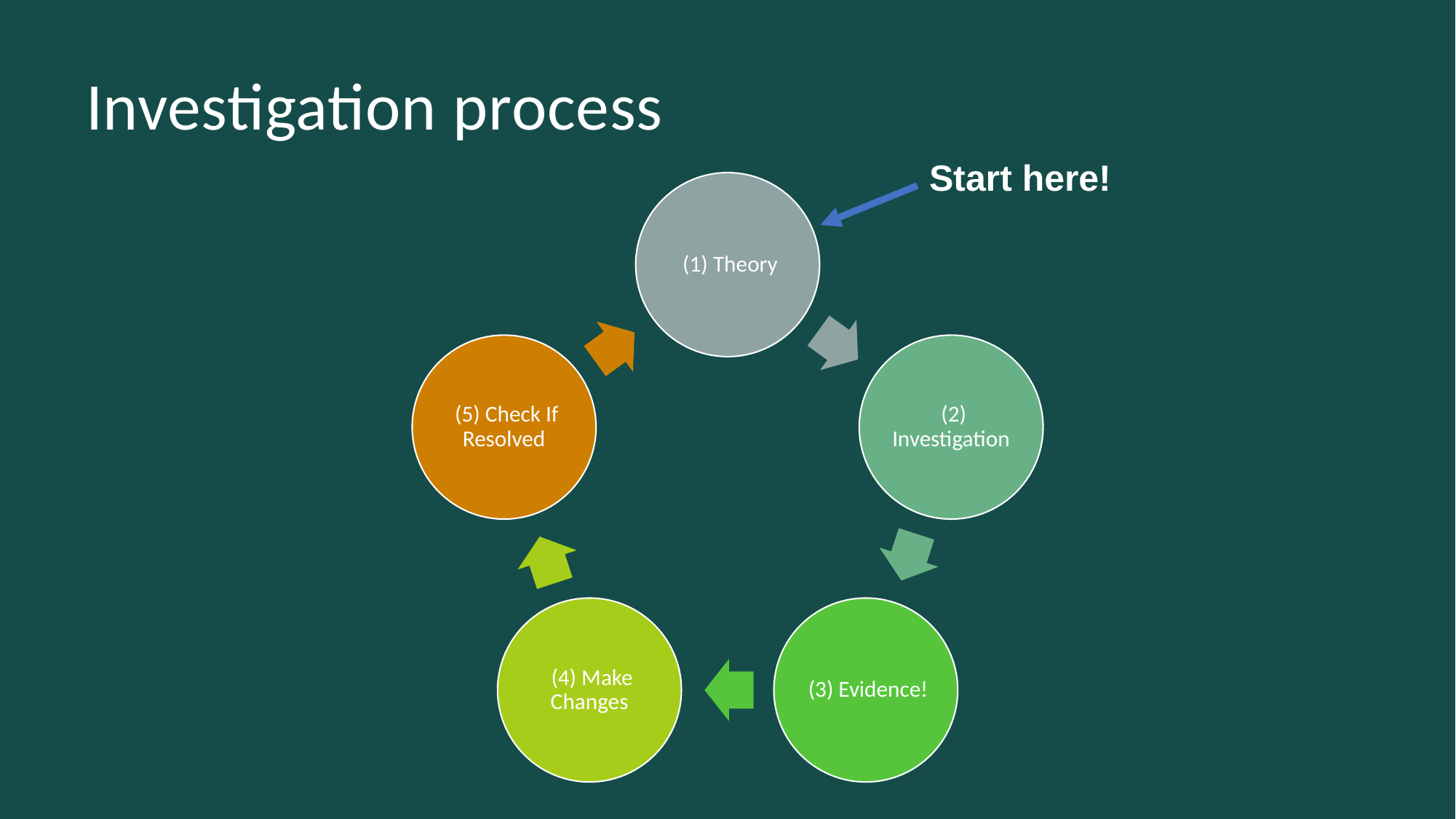

# Investigation process
Start here!
 (1) Theory

 (2) Investigation

 (3) Evidence!

 (4) Make Changes

 (5) Check If Resolved